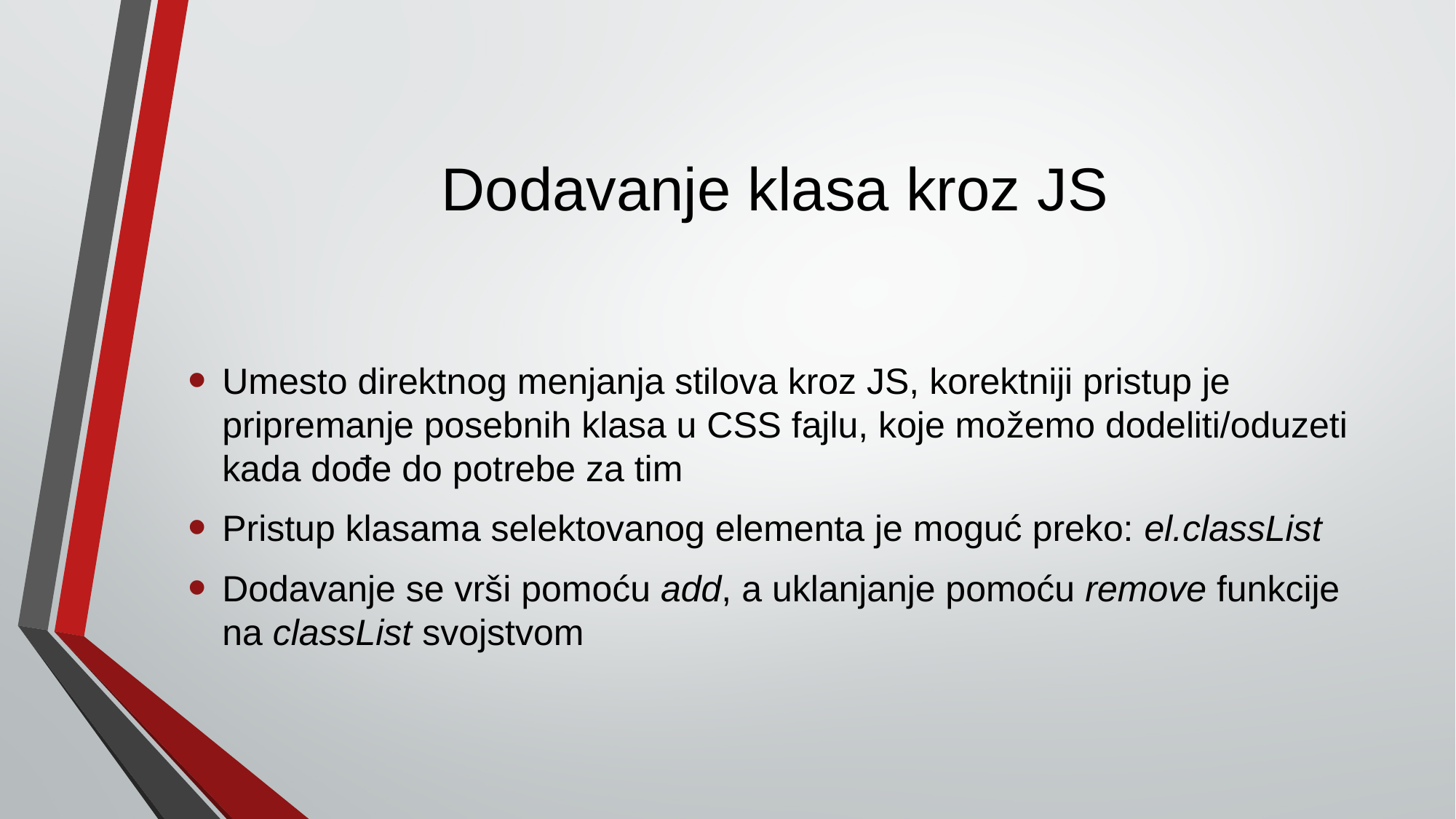

# Dodavanje klasa kroz JS
Umesto direktnog menjanja stilova kroz JS, korektniji pristup je pripremanje posebnih klasa u CSS fajlu, koje možemo dodeliti/oduzeti kada dođe do potrebe za tim
Pristup klasama selektovanog elementa je moguć preko: el.classList
Dodavanje se vrši pomoću add, a uklanjanje pomoću remove funkcije na classList svojstvom